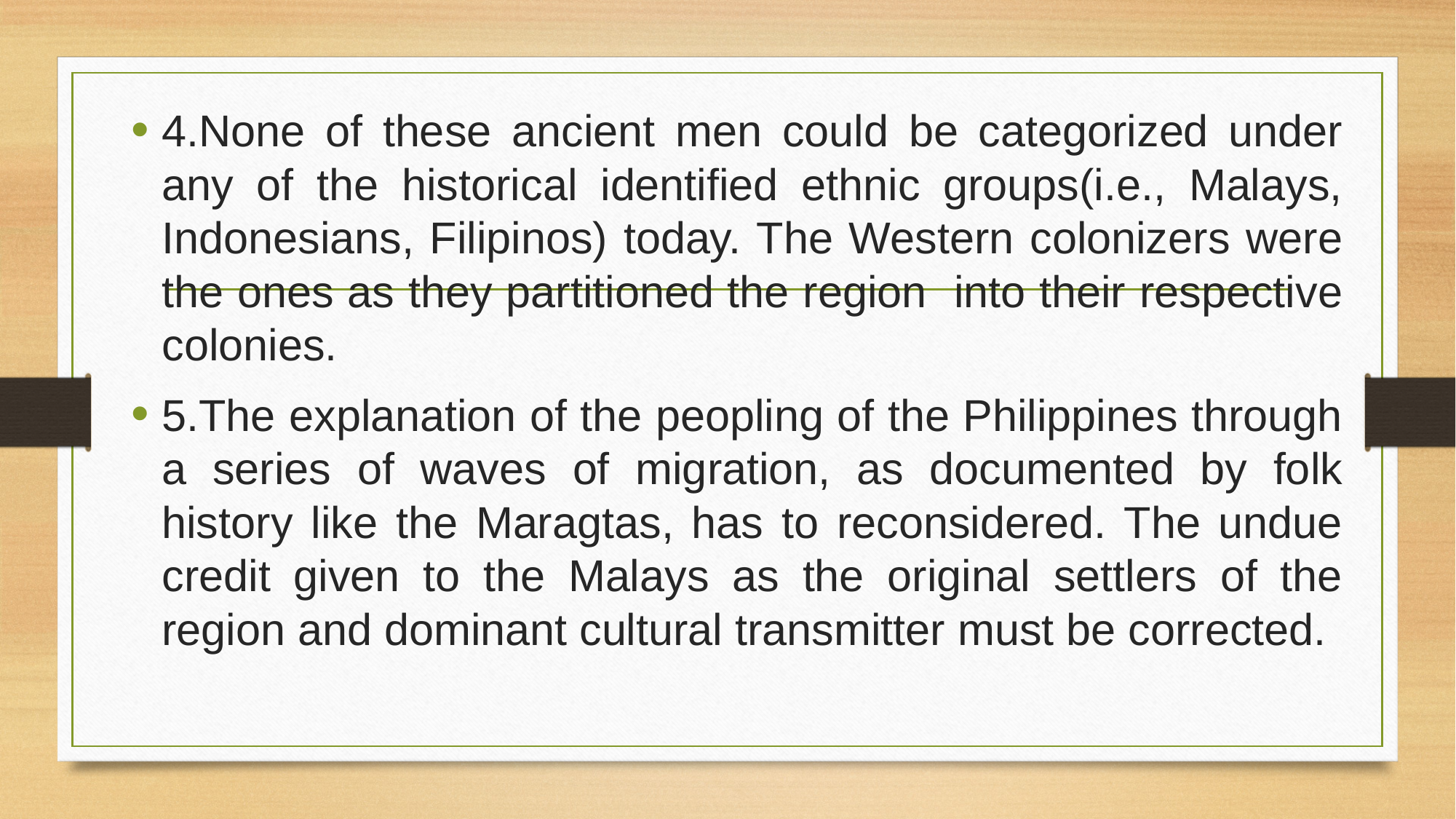

4.None of these ancient men could be categorized under any of the historical identified ethnic groups(i.e., Malays, Indonesians, Filipinos) today. The Western colonizers were the ones as they partitioned the region  into their respective colonies.
5.The explanation of the peopling of the Philippines through a series of waves of migration, as documented by folk history like the Maragtas, has to reconsidered. The undue credit given to the Malays as the original settlers of the region and dominant cultural transmitter must be corrected.